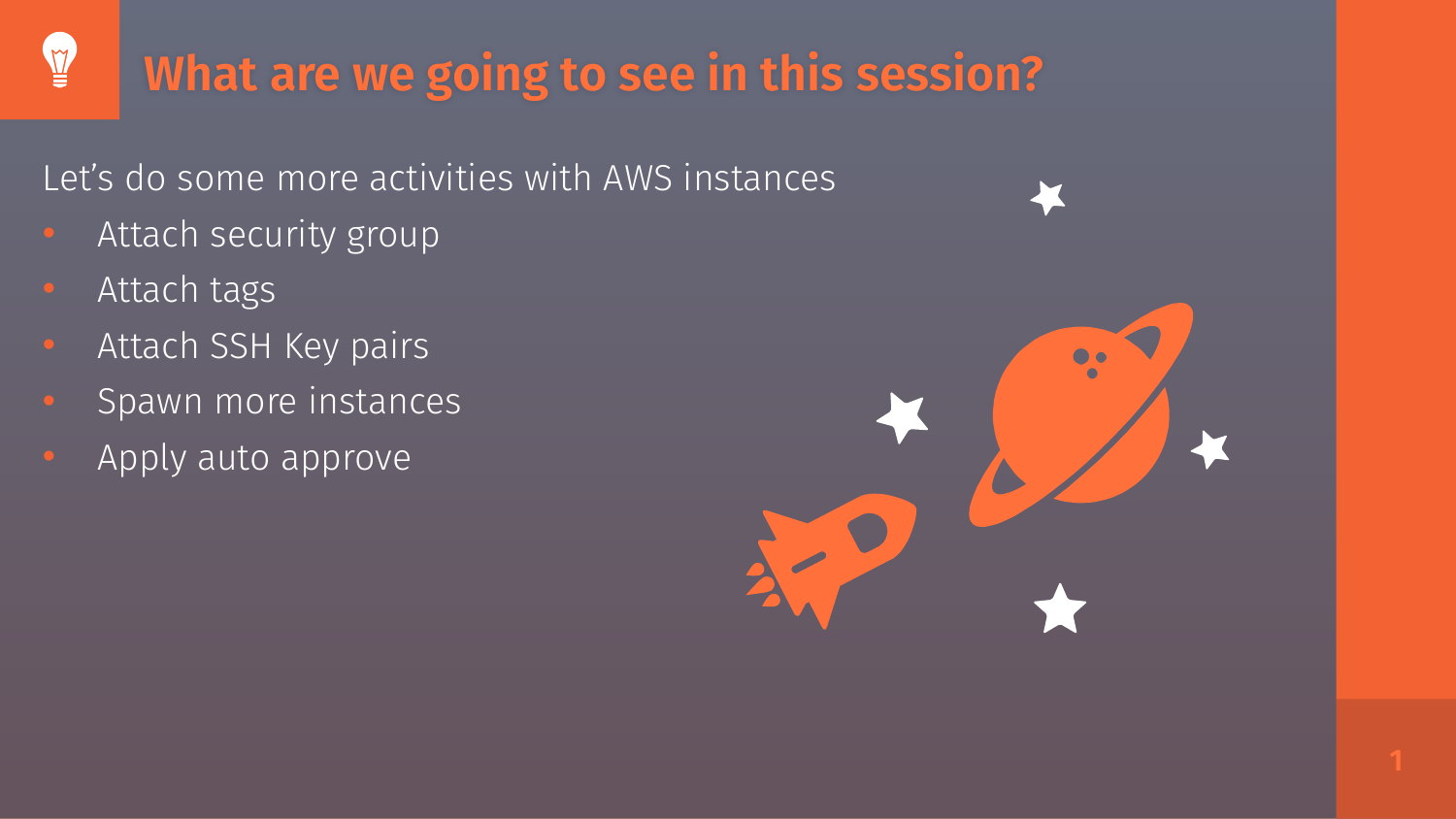

What are we going to see in this session?
Let’s do some more activities with AWS instances
Attach security group
Attach tags
Attach SSH Key pairs
Spawn more instances
Apply auto approve

1